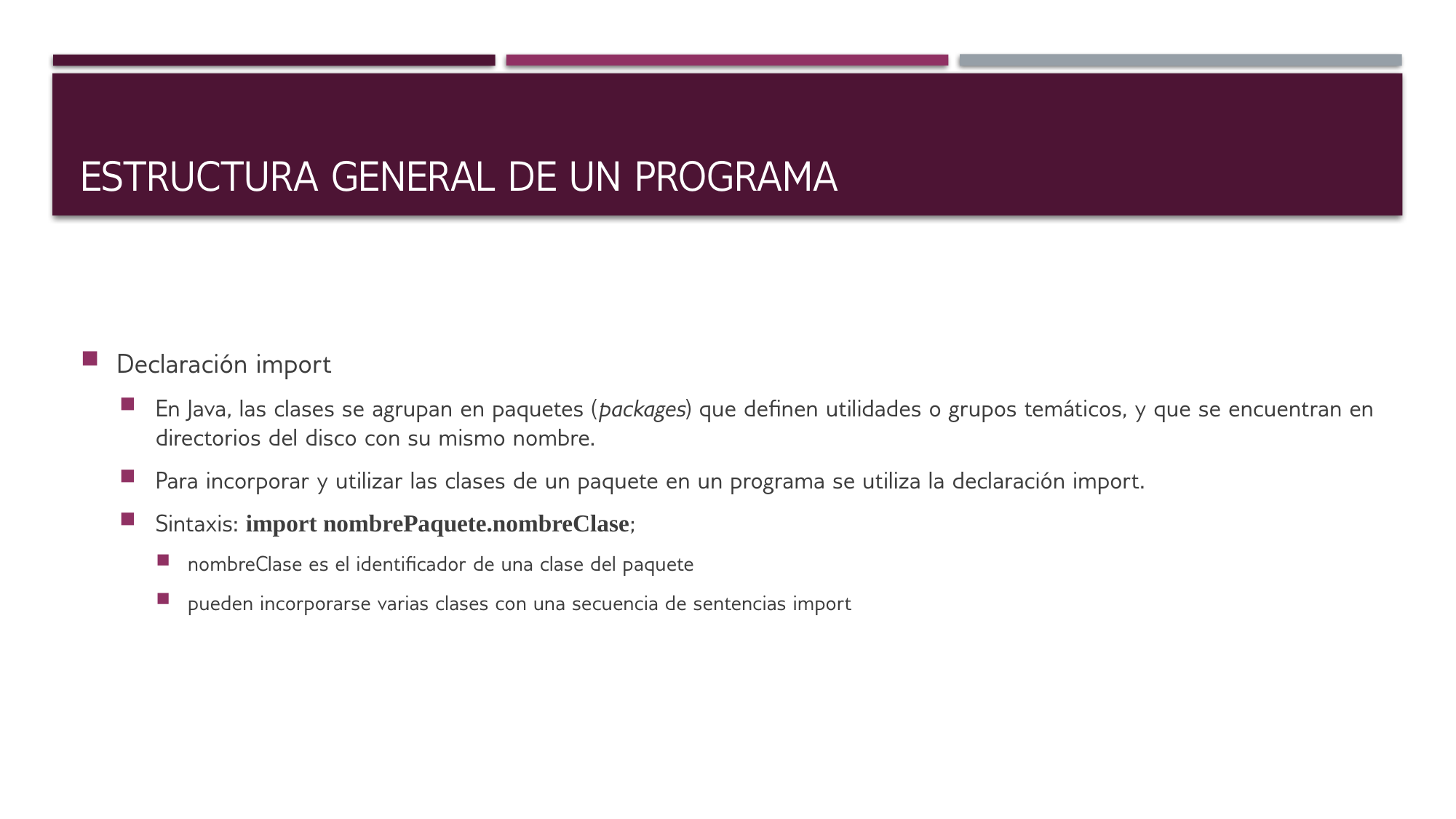

# Estructura general de un programa
Declaración import
En Java, las clases se agrupan en paquetes (packages) que definen utilidades o grupos temáticos, y que se encuentran en directorios del disco con su mismo nombre.
Para incorporar y utilizar las clases de un paquete en un programa se utiliza la declaración import.
Sintaxis: import nombrePaquete.nombreClase;
nombreClase es el identificador de una clase del paquete
pueden incorporarse varias clases con una secuencia de sentencias import